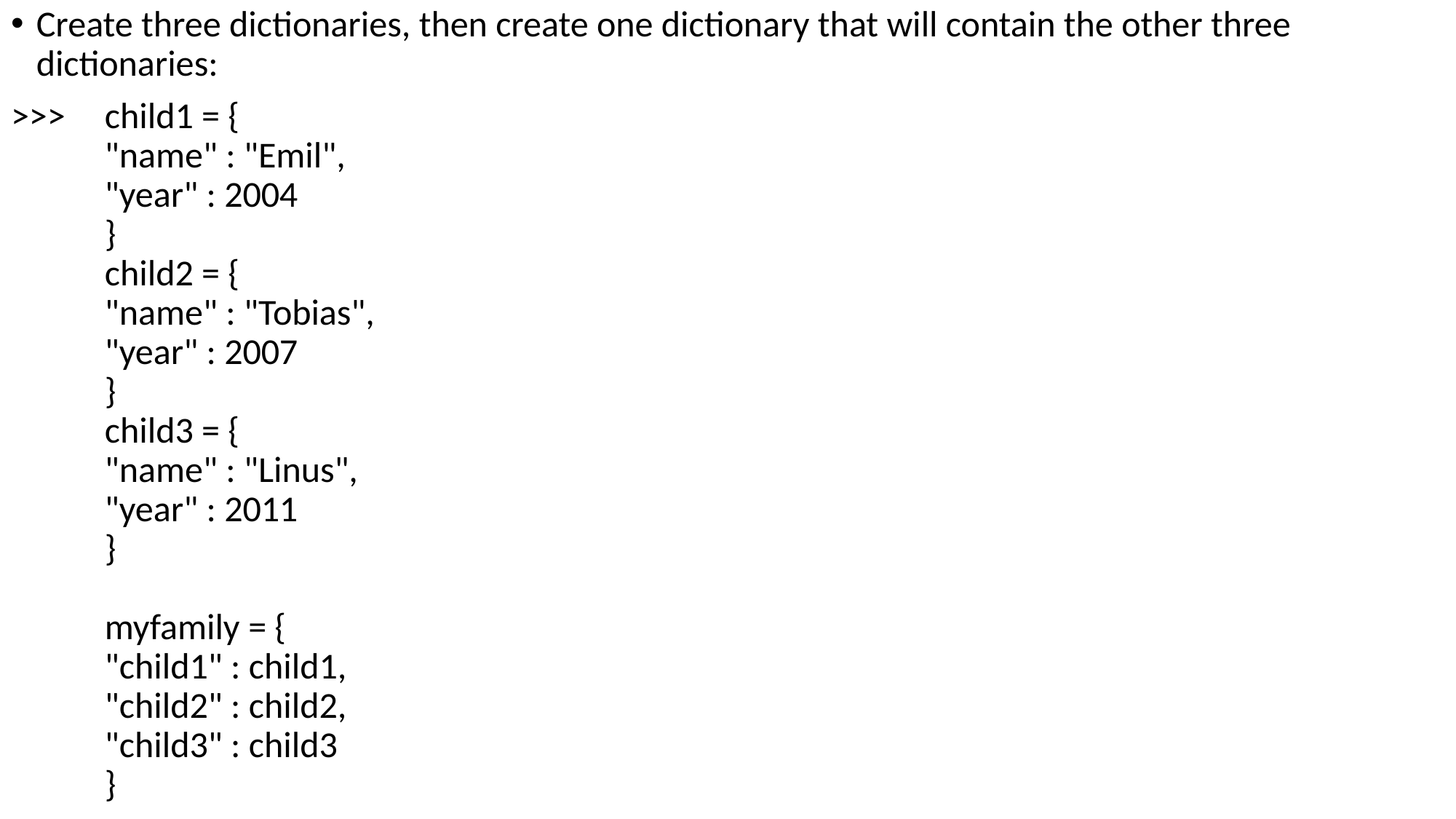

Create three dictionaries, then create one dictionary that will contain the other three dictionaries:
>>>	child1 = {
 	"name" : "Emil",
  	"year" : 2004
	}
	child2 = {
  	"name" : "Tobias",
  	"year" : 2007
	}
	child3 = {
  	"name" : "Linus",
  	"year" : 2011
	}
	myfamily = {
  	"child1" : child1,
  	"child2" : child2,
  	"child3" : child3
	}